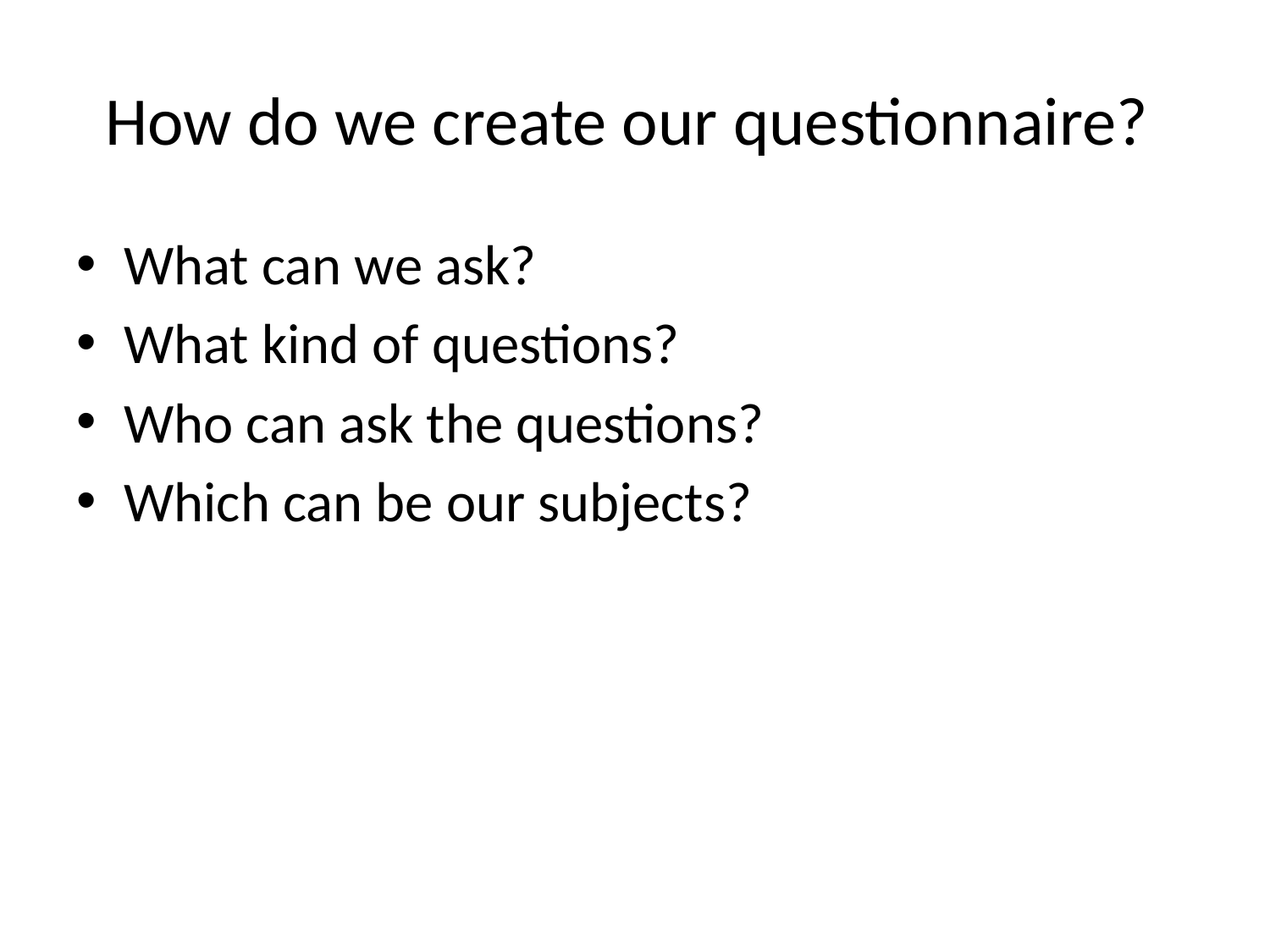

# How do we create our questionnaire?
What can we ask?
What kind of questions?
Who can ask the questions?
Which can be our subjects?